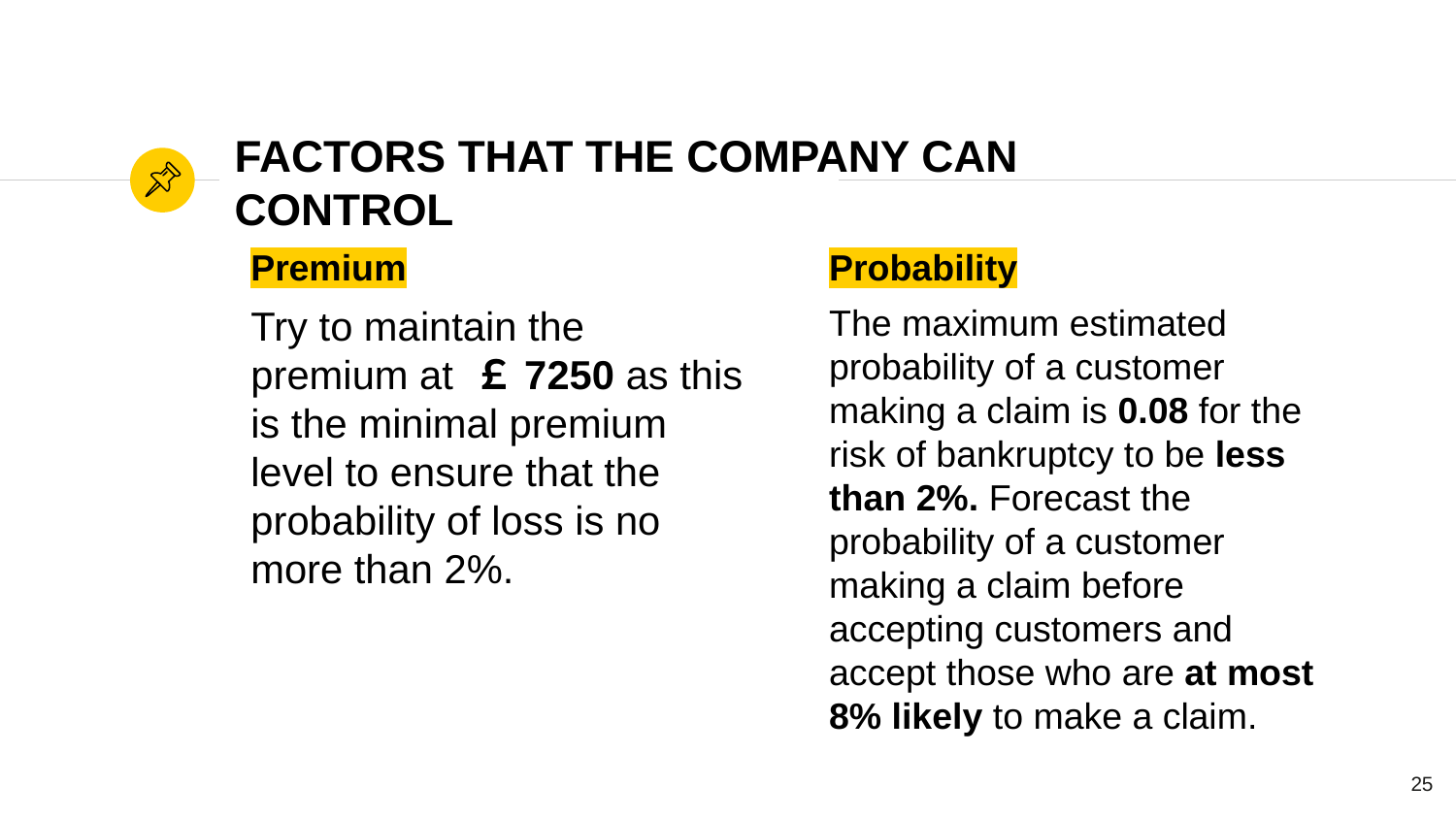

# FACTORS THAT THE COMPANY CAN CONTROL

Premium
Try to maintain the premium at ￡7250 as this is the minimal premium level to ensure that the probability of loss is no more than 2%.
Probability
The maximum estimated probability of a customer making a claim is 0.08 for the risk of bankruptcy to be less than 2%. Forecast the probability of a customer making a claim before accepting customers and accept those who are at most 8% likely to make a claim.
25